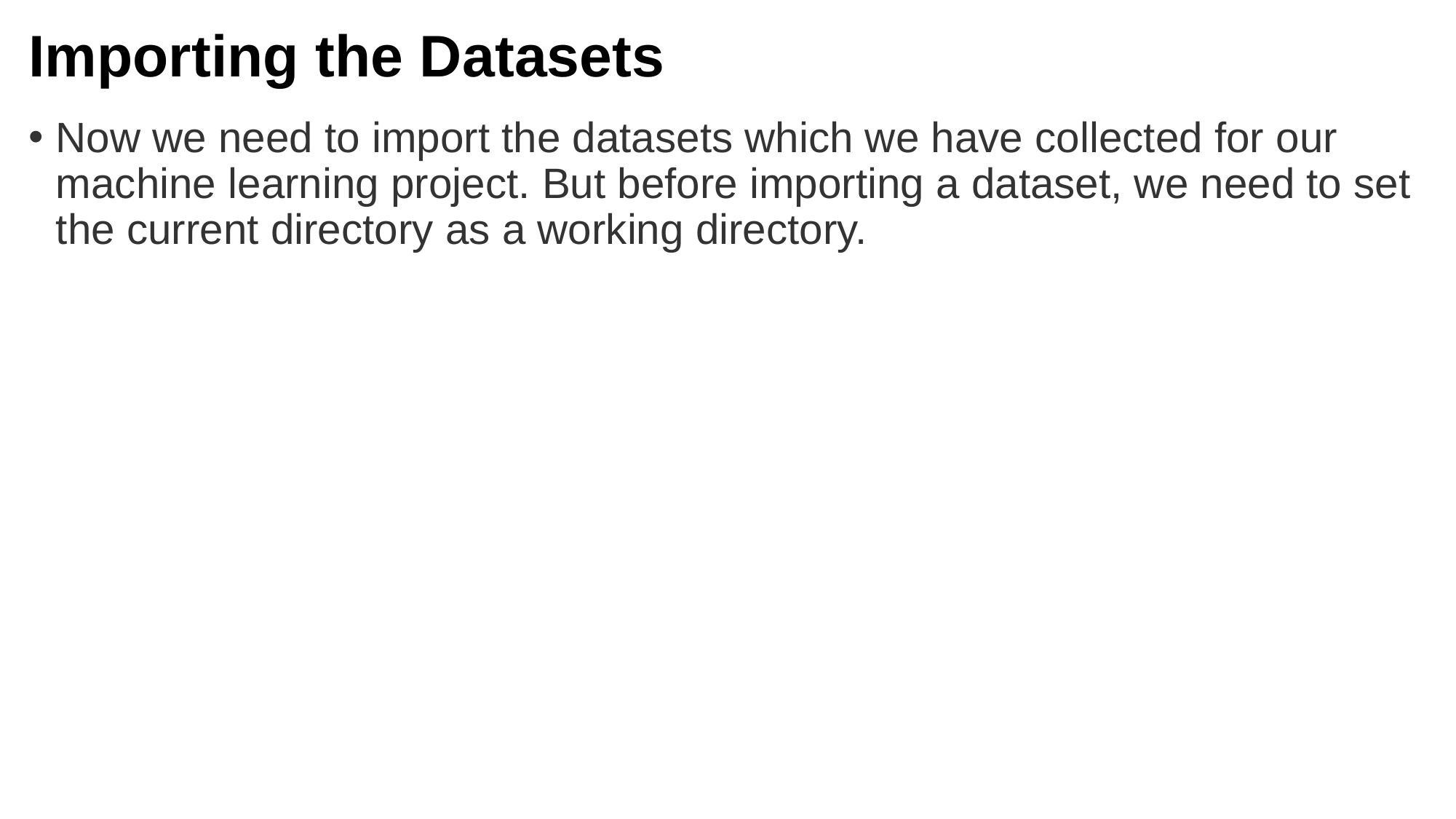

# Importing the Datasets
Now we need to import the datasets which we have collected for our machine learning project. But before importing a dataset, we need to set the current directory as a working directory.